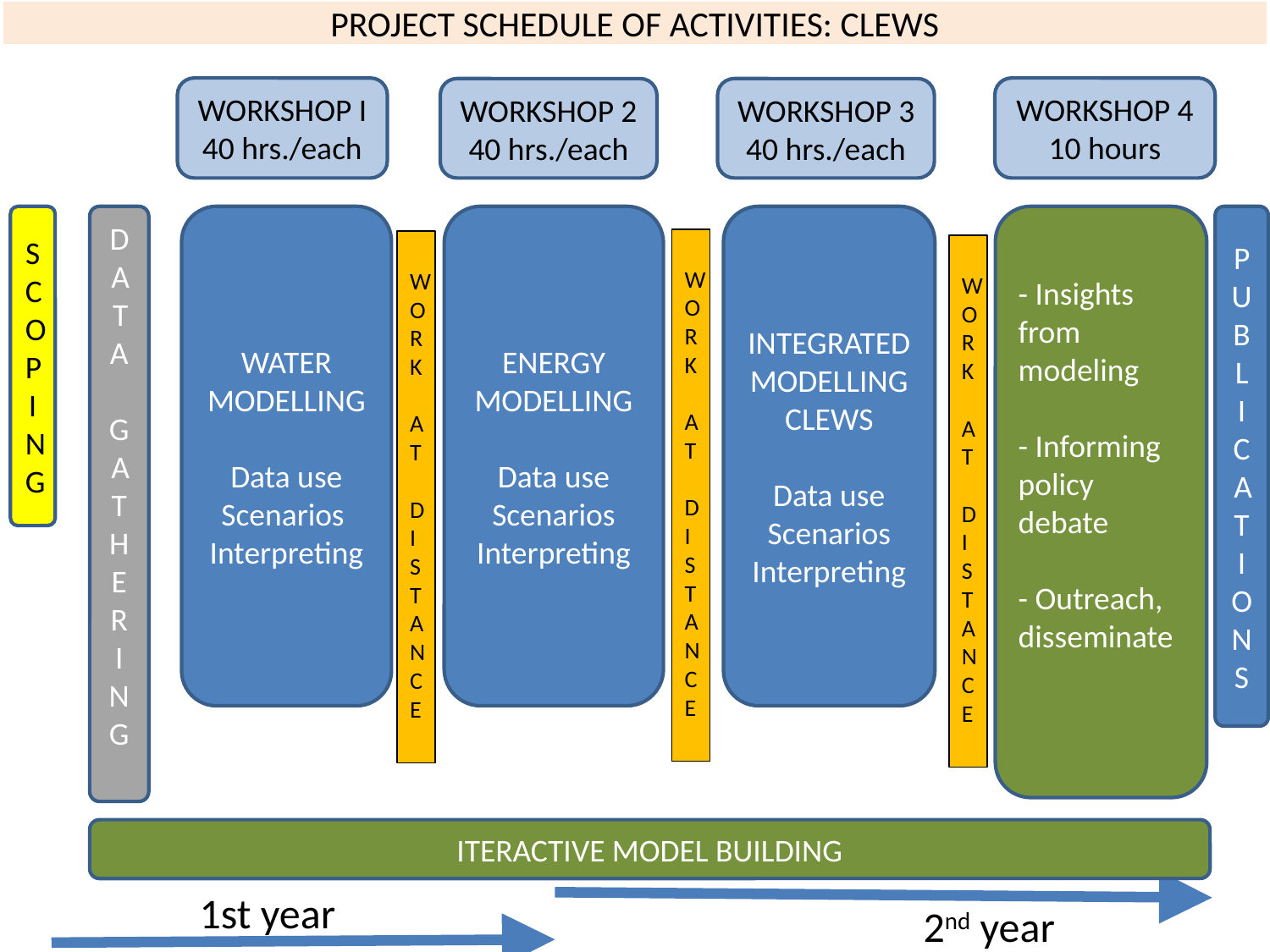

PROJECT SCHEDULE OF ACTIVITIES: CLEWS
WORKSHOP I
40 hrs./each

WORKSHOP 4
10 hours

WORKSHOP 2
40 hrs./each
WORKSHOP 3
40 hrs./each

SCOPING

DATA

GATHER ING

- Insights from modeling

- Informing policy debate

- Outreach, disseminate

WATER MODELLING

Data use
Scenarios
Interpreting
ENERGY MODELLING

Data use
Scenarios Interpreting
INTEGRATED MODELLING CLEWS

Data use
Scenarios Interpreting
PUBL ICATIONS

WORK

AT

DISTANCE

WORK

AT

DISTANCE

WORK

AT

DISTANCE

ITERACTIVE MODEL BUILDING
1st year
2nd year